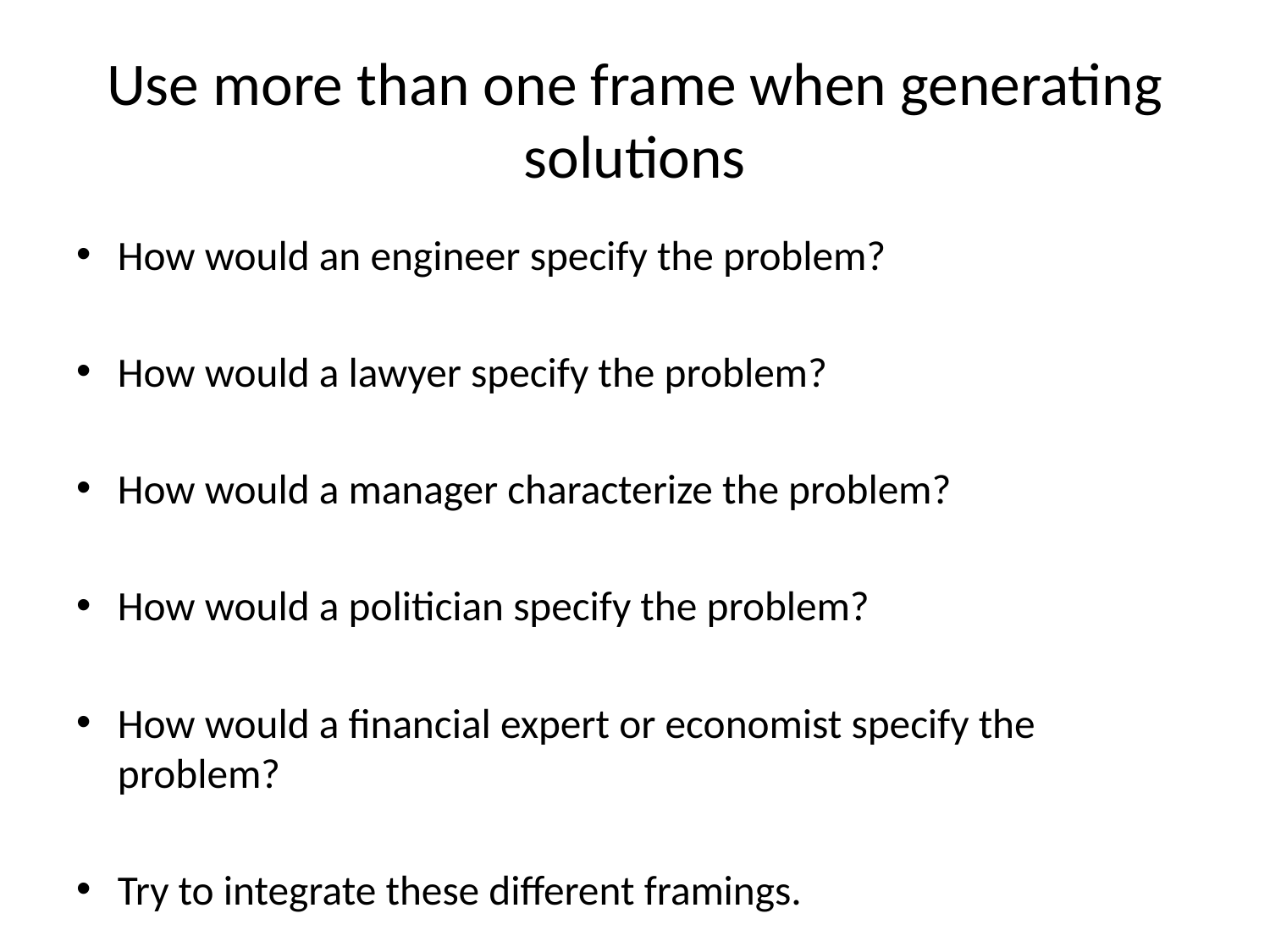

# Use more than one frame when generating solutions
How would an engineer specify the problem?

How would a lawyer specify the problem?

How would a manager characterize the problem?

How would a politician specify the problem?

How would a financial expert or economist specify the problem?

Try to integrate these different framings.